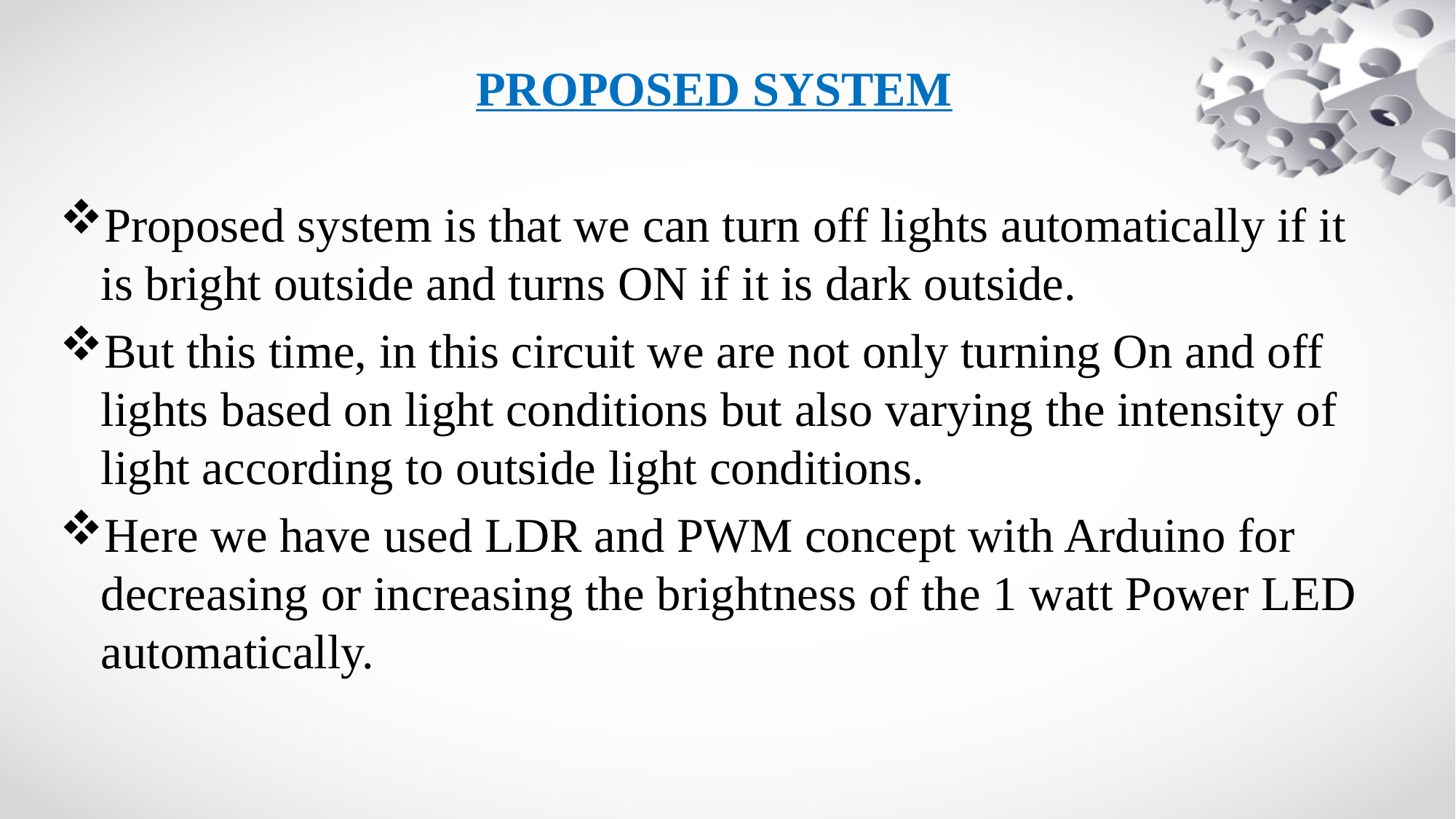

PROPOSED SYSTEM

Proposed system is that we can turn off lights automatically if it is bright outside and turns ON if it is dark outside.
But this time, in this circuit we are not only turning On and off lights based on light conditions but also varying the intensity of light according to outside light conditions.
Here we have used LDR and PWM concept with Arduino for decreasing or increasing the brightness of the 1 watt Power LED automatically.